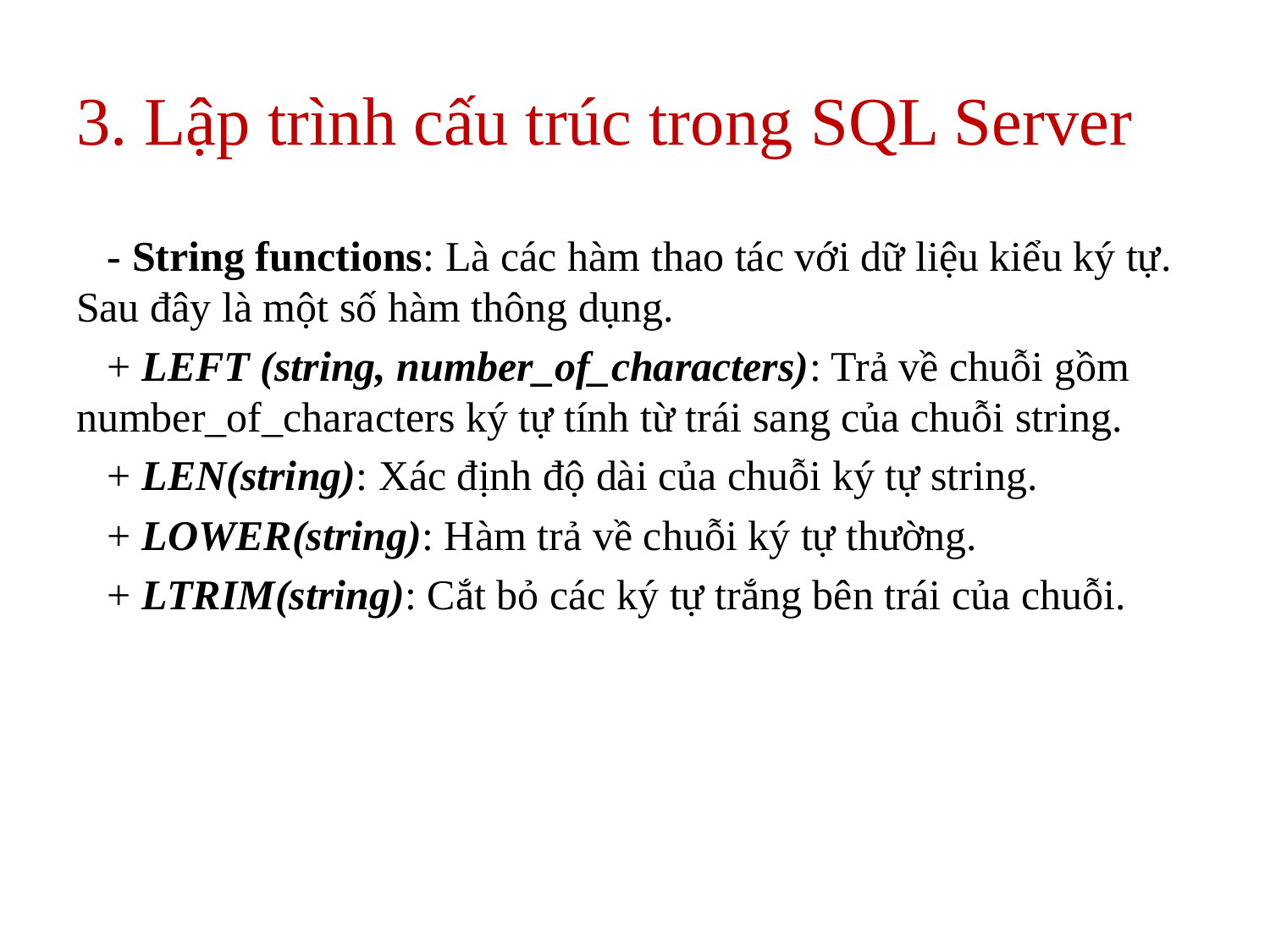

# 3. Lập trình cấu trúc trong SQL Server
- String functions: Là các hàm thao tác với dữ liệu kiểu ký tự. Sau đây là một số hàm thông dụng.
+ LEFT (string, number_of_characters): Trả về chuỗi gồm number_of_characters ký tự tính từ trái sang của chuỗi string.
+ LEN(string): Xác định độ dài của chuỗi ký tự string.
+ LOWER(string): Hàm trả về chuỗi ký tự thường.
+ LTRIM(string): Cắt bỏ các ký tự trắng bên trái của chuỗi.